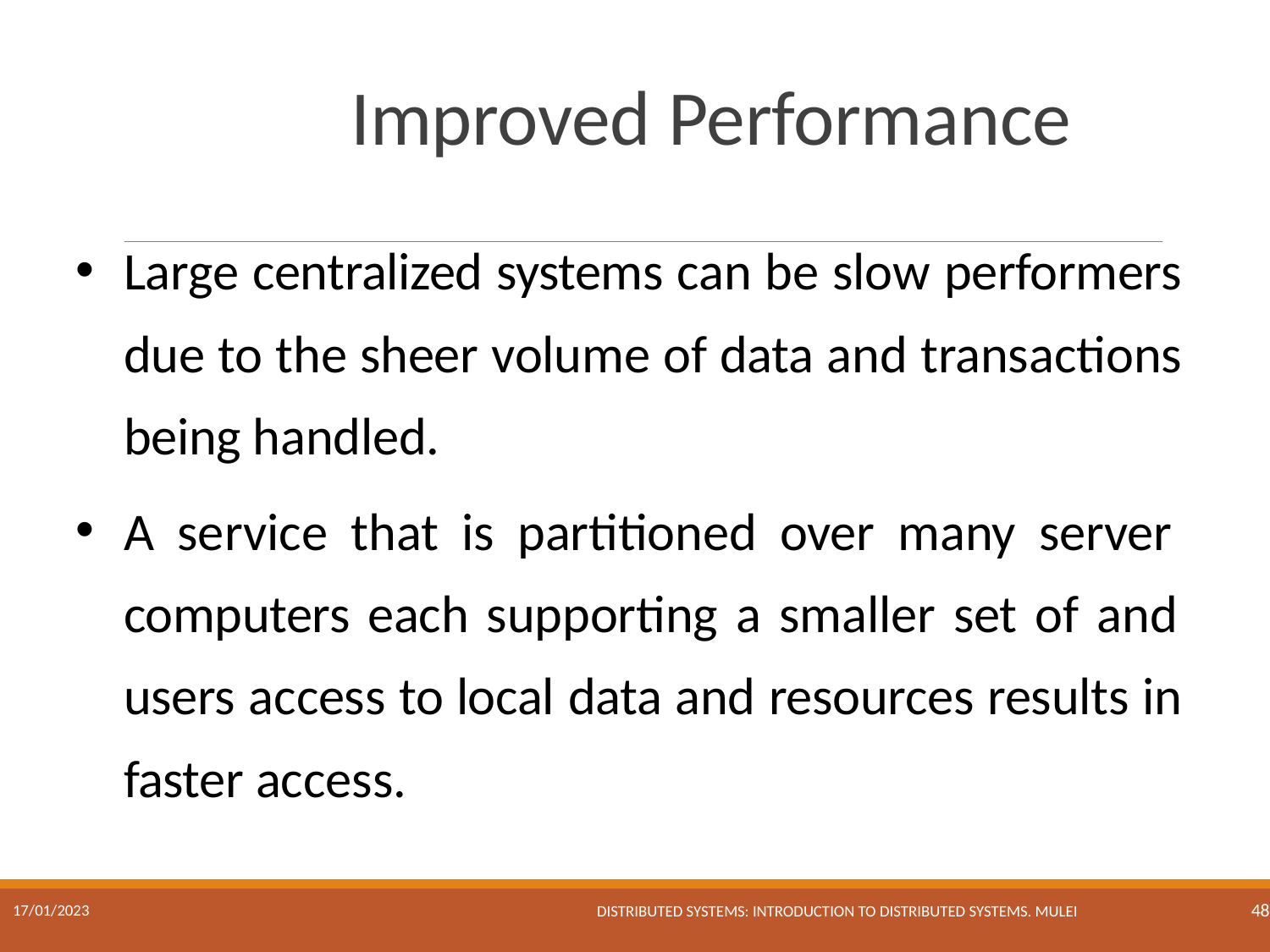

# Improved Performance
Large centralized systems can be slow performers  due to the sheer volume of data and transactions  being handled.
A service that is partitioned over many server  computers each supporting a smaller set of and  users access to local data and resources results in  faster access.
Distributed Systems: Introduction to Distributed Systems. Mulei
17/01/2023
48